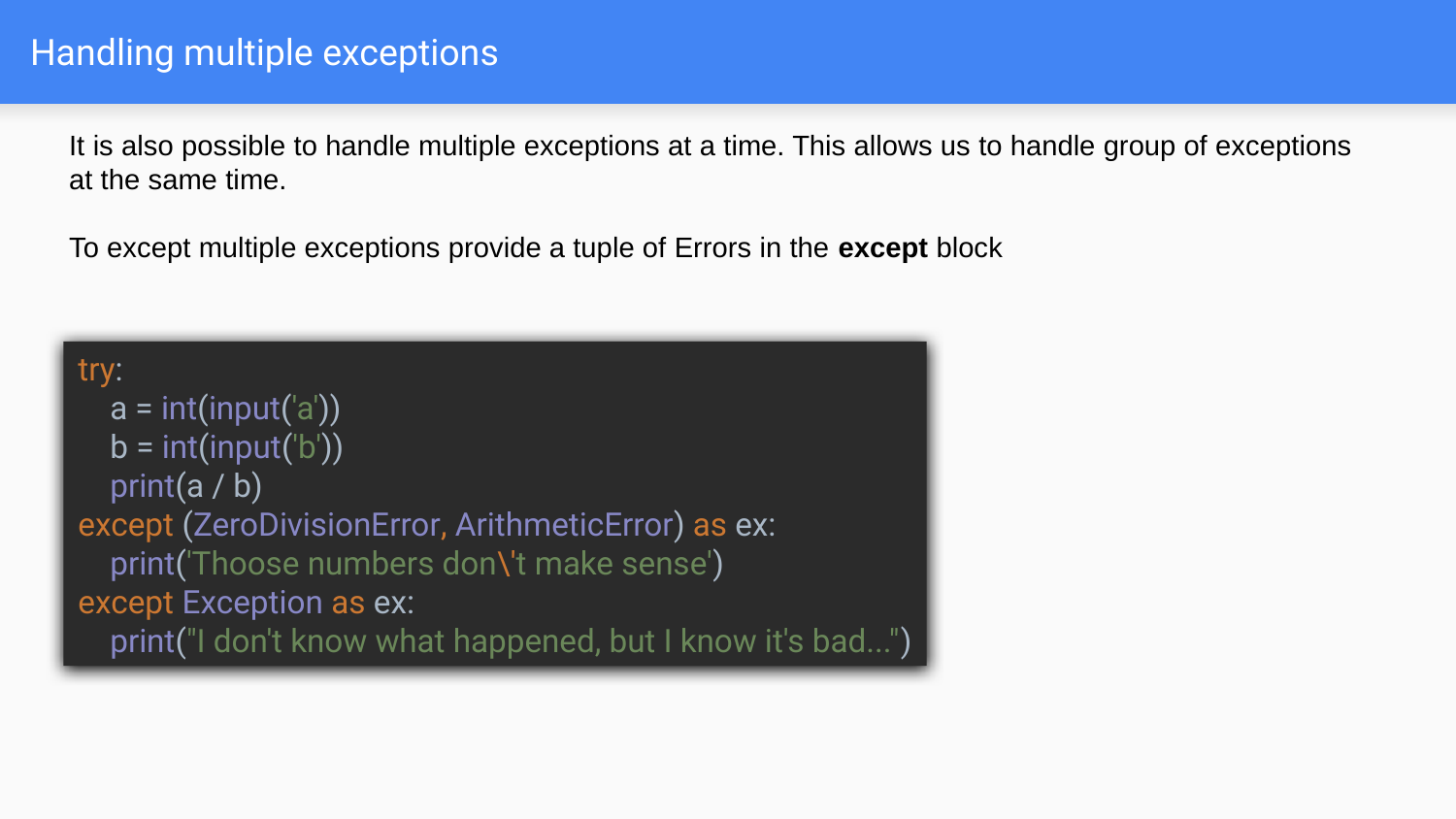

# Handling multiple exceptions
It is also possible to handle multiple exceptions at a time. This allows us to handle group of exceptions at the same time.

To except multiple exceptions provide a tuple of Errors in the except block
try:
    a = int(input('a'))
    b = int(input('b'))
    print(a / b)
except (ZeroDivisionError, ArithmeticError) as ex:
    print('Thoose numbers don\'t make sense')
except Exception as ex:
    print("I don't know what happened, but I know it's bad...")